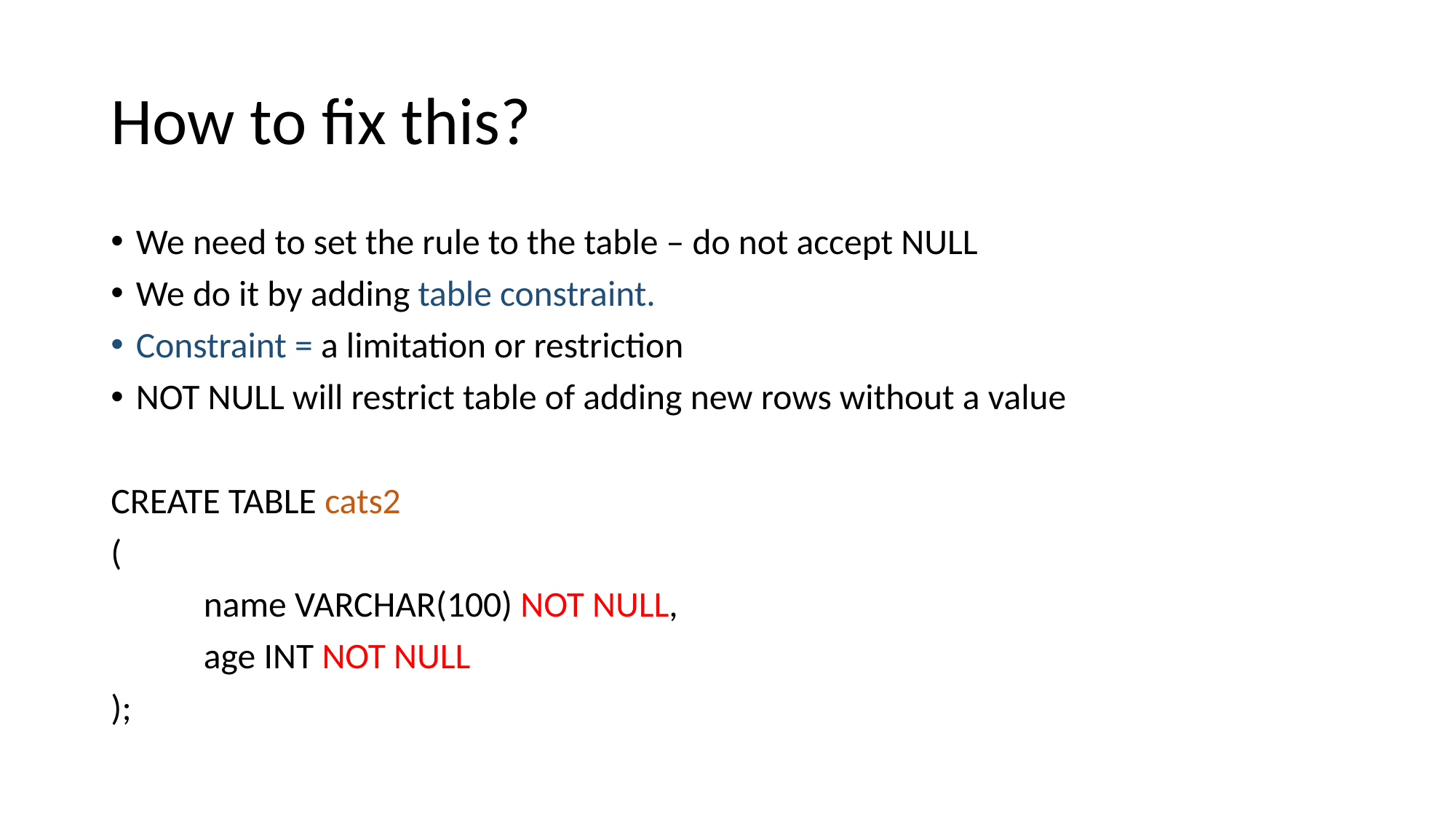

# How to fix this?
We need to set the rule to the table – do not accept NULL
We do it by adding table constraint.
Constraint = a limitation or restriction
NOT NULL will restrict table of adding new rows without a value

CREATE TABLE cats2
(
	name VARCHAR(100) NOT NULL,
	age INT NOT NULL
);